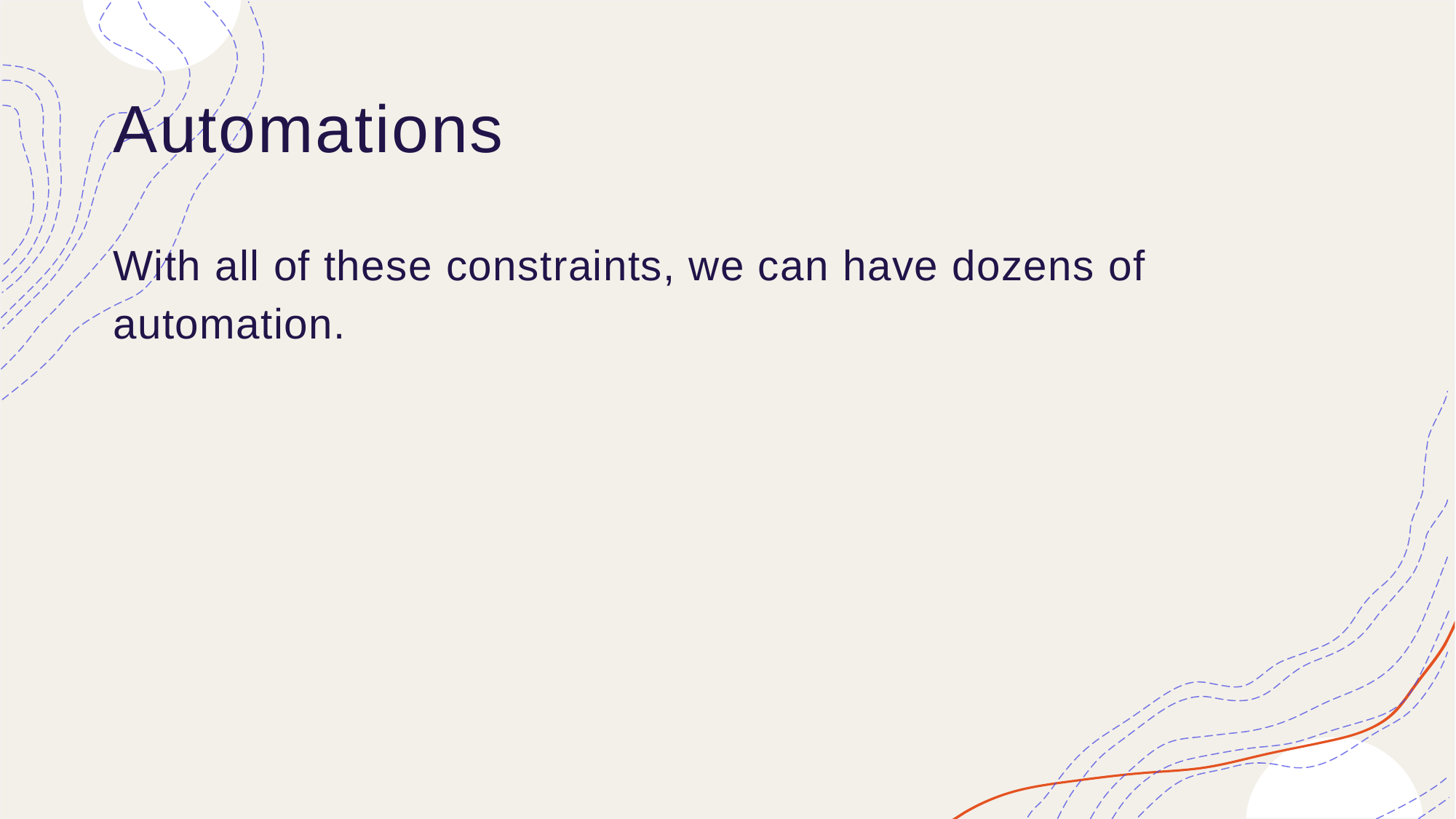

# Automations
With all of these constraints, we can have dozens of automation.